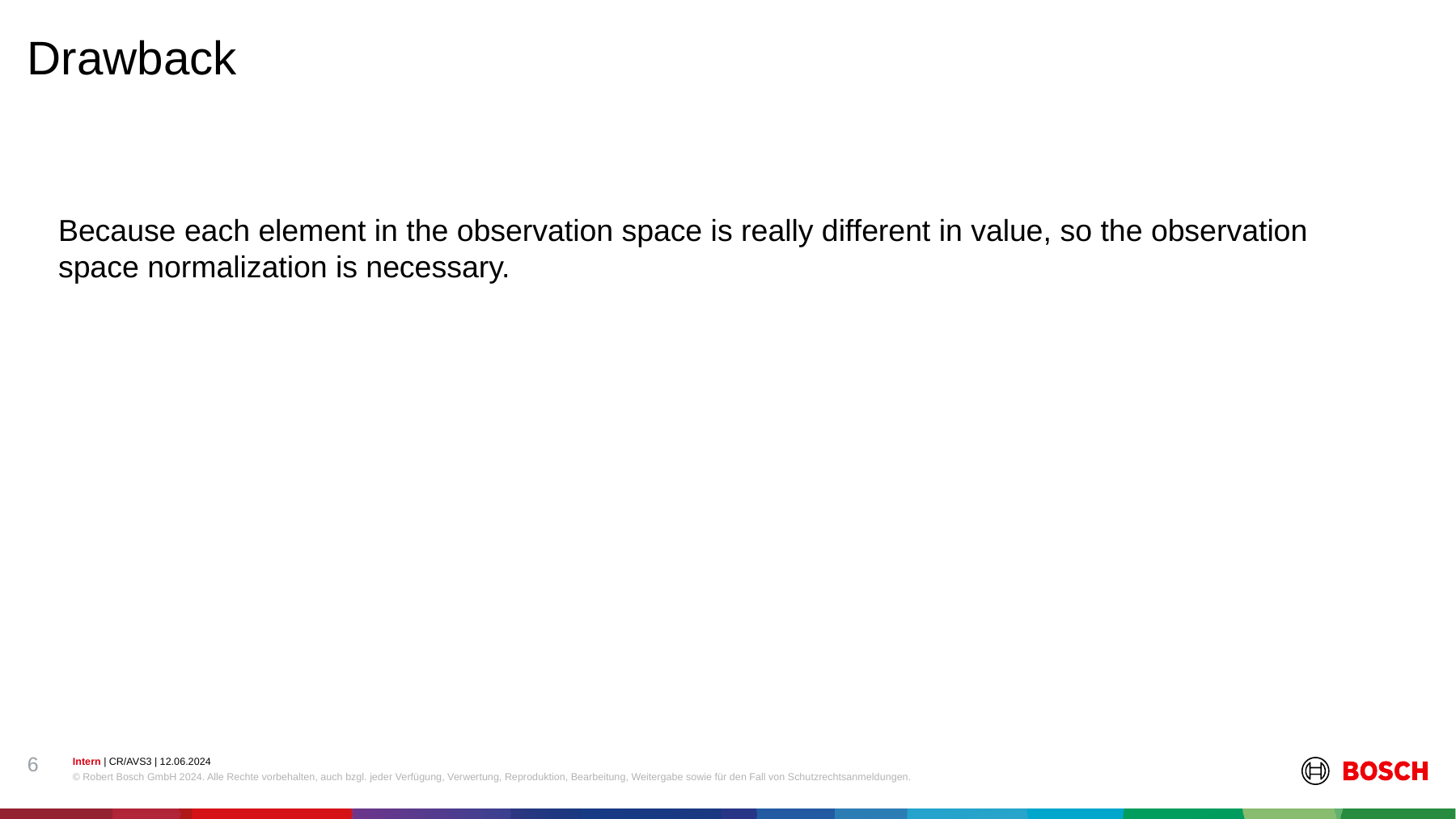

Drawback
#

Because each element in the observation space is really different in value, so the observation space normalization is necessary.

6